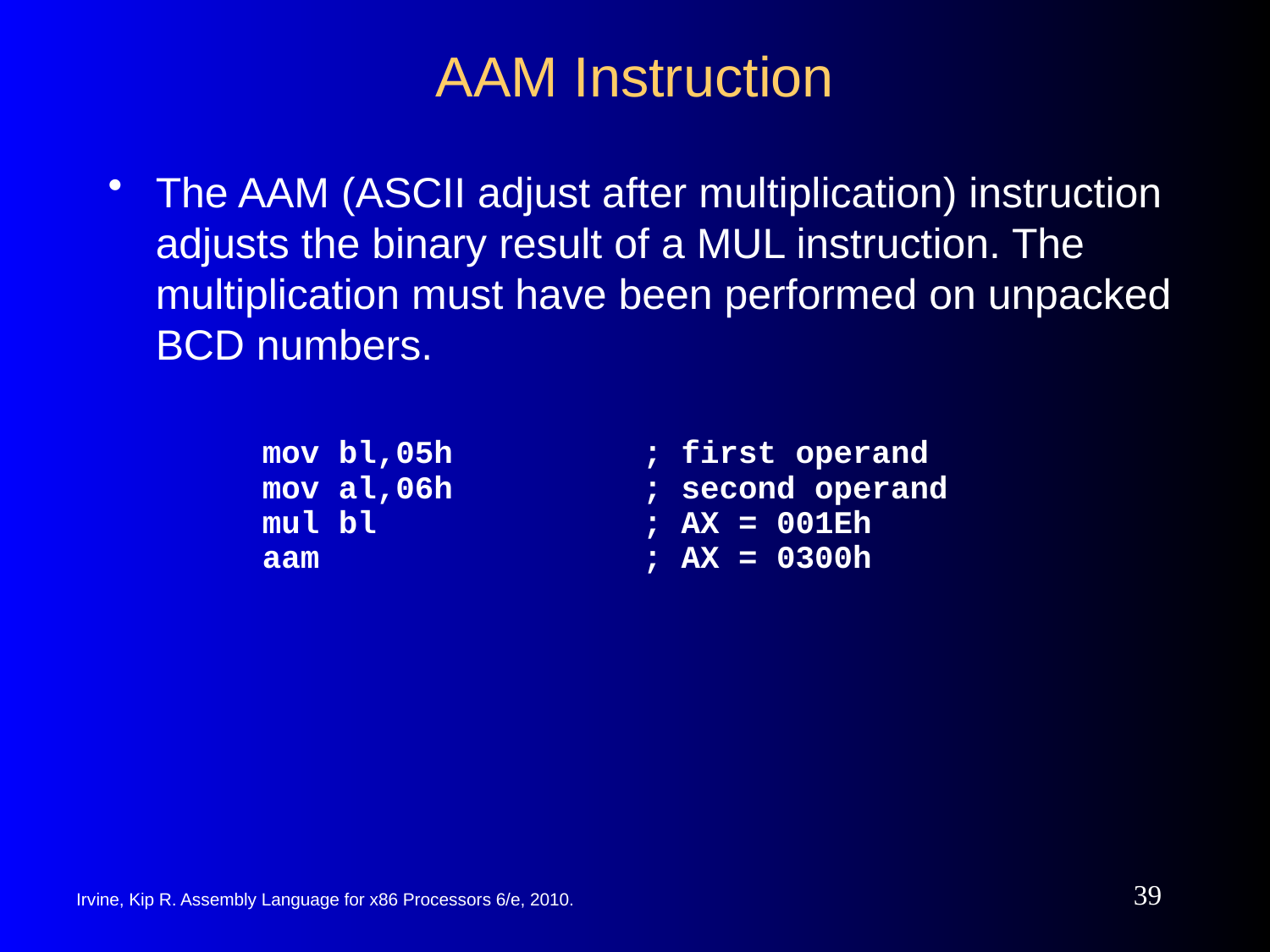

# AAM Instruction
The AAM (ASCII adjust after multiplication) instruction adjusts the binary result of a MUL instruction. The multiplication must have been performed on unpacked BCD numbers.
mov bl,05h	; first operand
mov al,06h	; second operand
mul bl 	; AX = 001Eh
aam		; AX = 0300h
39
Irvine, Kip R. Assembly Language for x86 Processors 6/e, 2010.